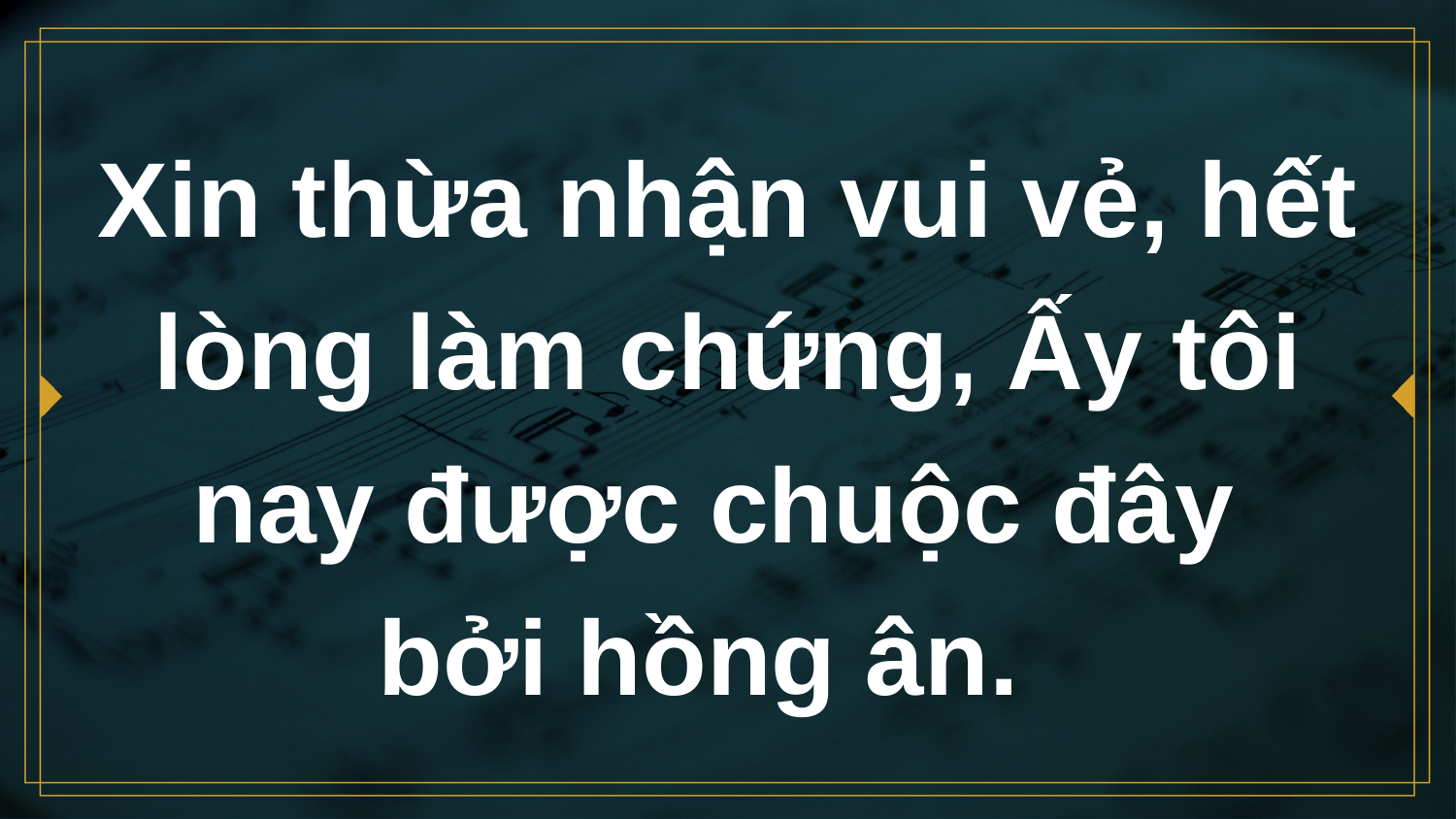

# Xin thừa nhận vui vẻ, hết lòng làm chứng, Ấy tôi nay được chuộc đây bởi hồng ân.